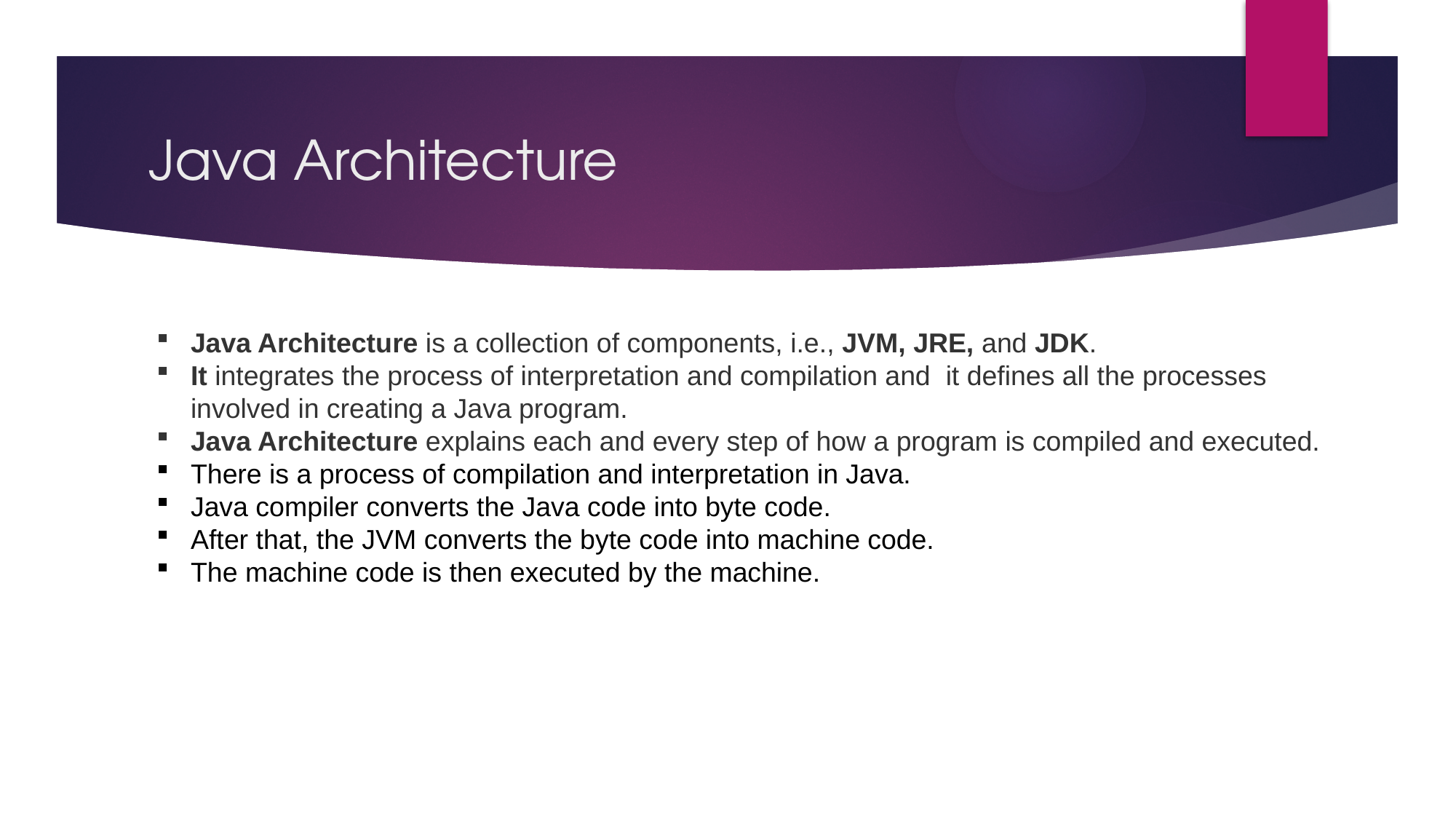

# Java Architecture
Java Architecture is a collection of components, i.e., JVM, JRE, and JDK.
It integrates the process of interpretation and compilation and  it defines all the processes involved in creating a Java program.
Java Architecture explains each and every step of how a program is compiled and executed.
There is a process of compilation and interpretation in Java.
Java compiler converts the Java code into byte code.
After that, the JVM converts the byte code into machine code.
The machine code is then executed by the machine.